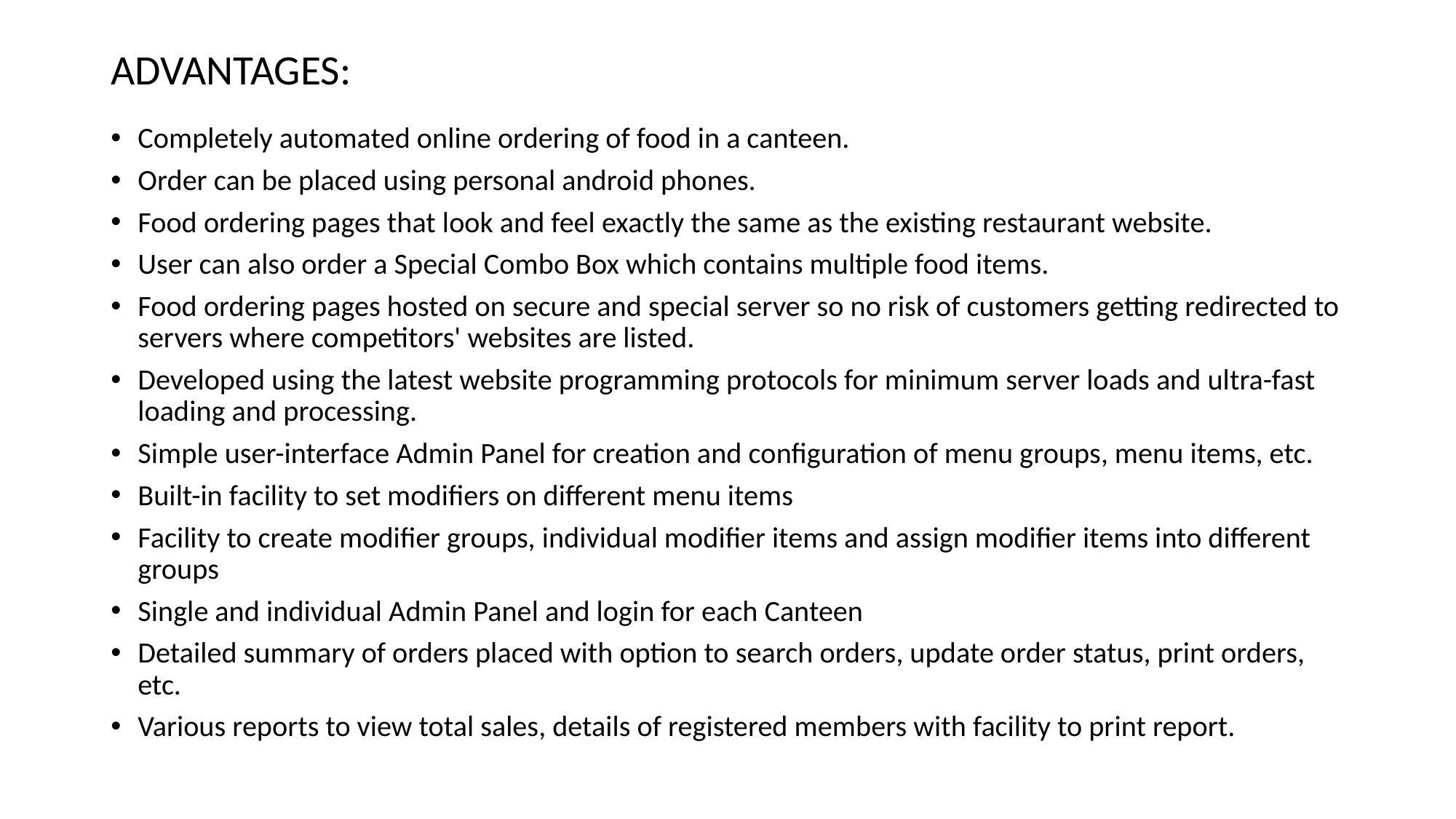

# ADVANTAGES:
Completely automated online ordering of food in a canteen.
Order can be placed using personal android phones.
Food ordering pages that look and feel exactly the same as the existing restaurant website.
User can also order a Special Combo Box which contains multiple food items.
Food ordering pages hosted on secure and special server so no risk of customers getting redirected to servers where competitors' websites are listed.
Developed using the latest website programming protocols for minimum server loads and ultra-fast loading and processing.
Simple user-interface Admin Panel for creation and configuration of menu groups, menu items, etc.
Built-in facility to set modifiers on different menu items
Facility to create modifier groups, individual modifier items and assign modifier items into different groups
Single and individual Admin Panel and login for each Canteen
Detailed summary of orders placed with option to search orders, update order status, print orders, etc.
Various reports to view total sales, details of registered members with facility to print report.